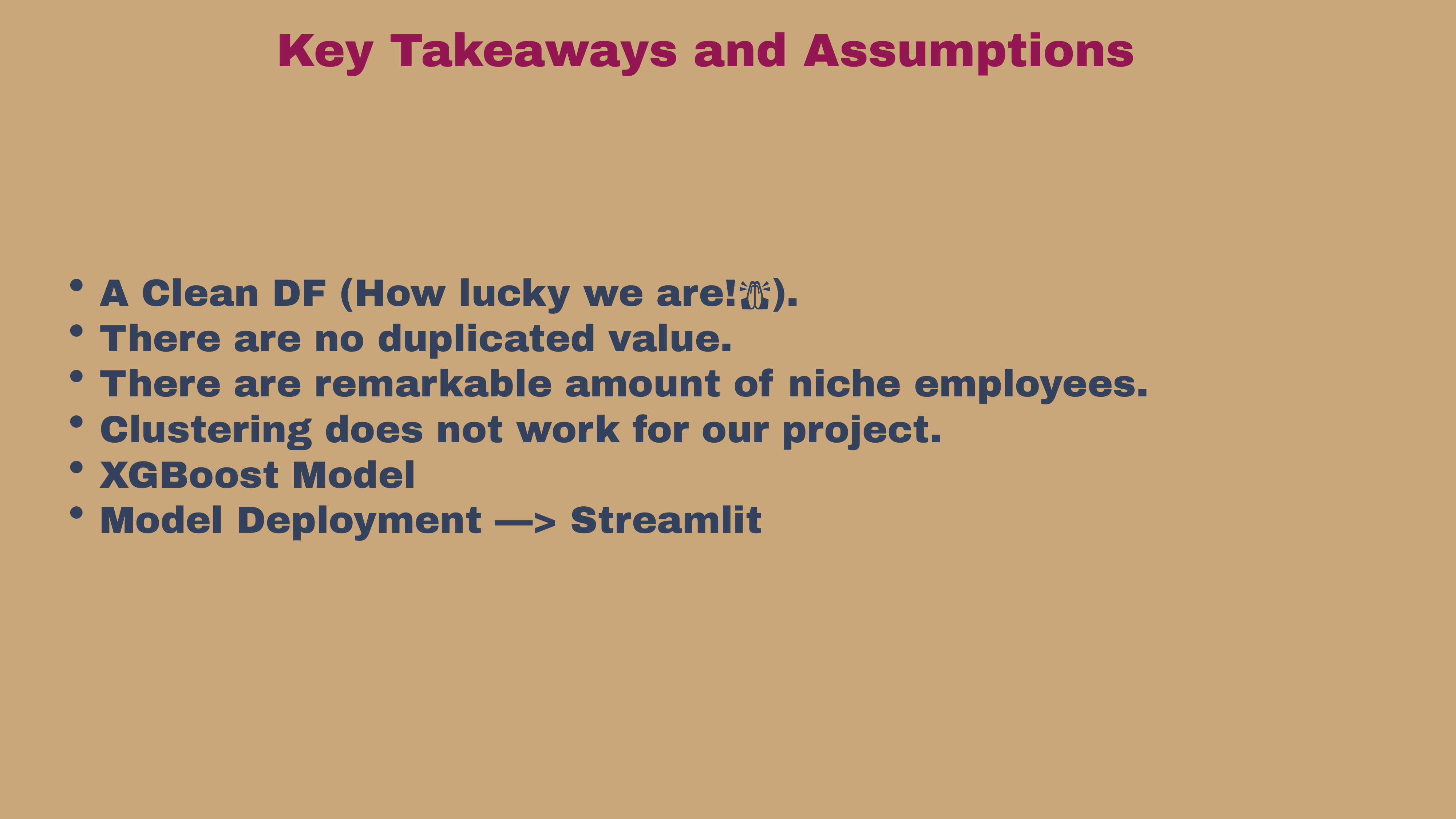

Key Takeaways and Assumptions

A Clean DF (How lucky we are!🙏).
There are no duplicated value.
There are remarkable amount of niche employees.
Clustering does not work for our project.
XGBoost Model
Model Deployment —> Streamlit